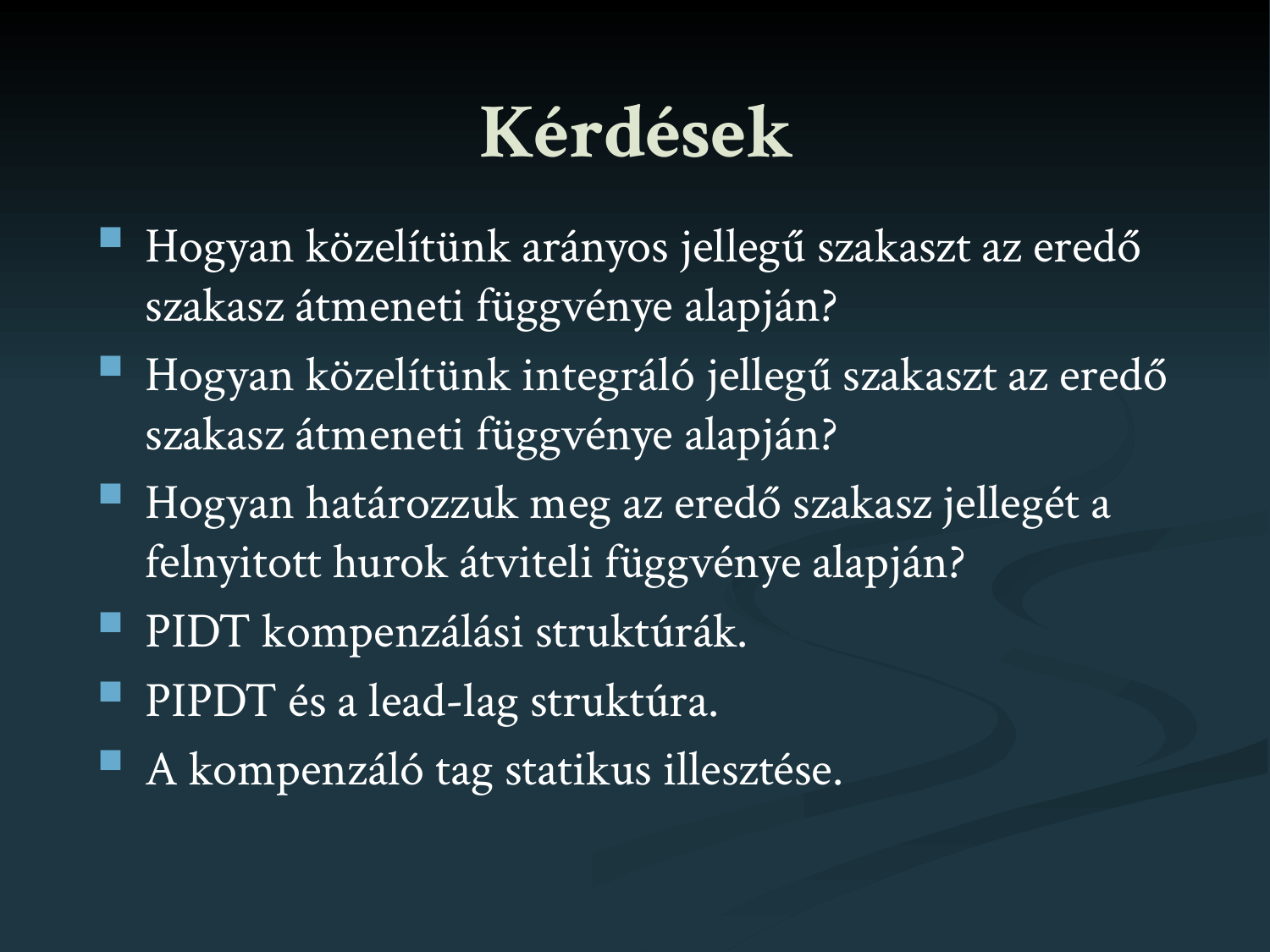

# Kérdések
Hogyan közelítünk arányos jellegű szakaszt az eredő szakasz átmeneti függvénye alapján?
Hogyan közelítünk integráló jellegű szakaszt az eredő szakasz átmeneti függvénye alapján?
Hogyan határozzuk meg az eredő szakasz jellegét a felnyitott hurok átviteli függvénye alapján?
PIDT kompenzálási struktúrák.
PIPDT és a lead-lag struktúra.
A kompenzáló tag statikus illesztése.